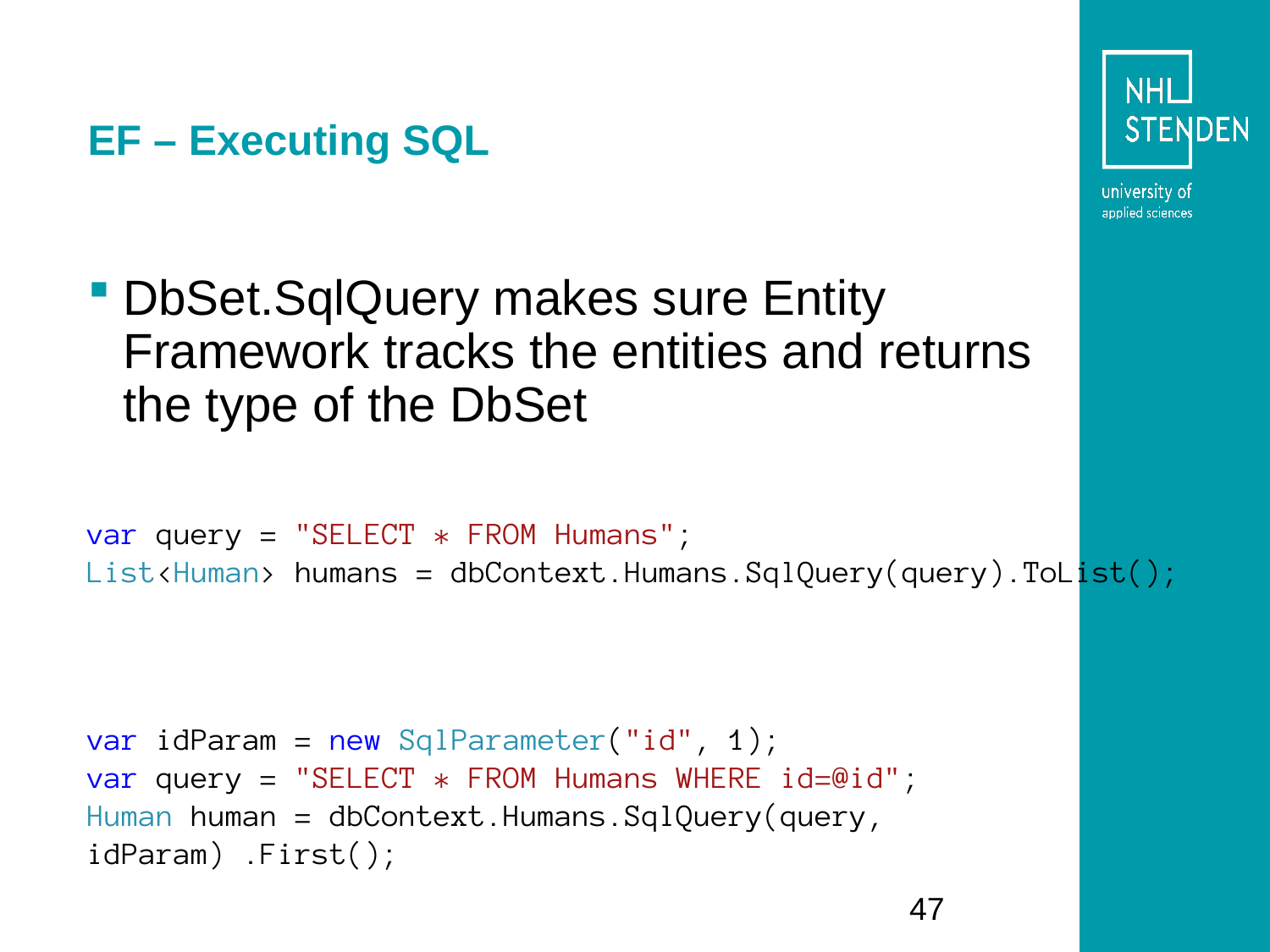

# EF – Executing SQL
DbSet.SqlQuery makes sure Entity Framework tracks the entities and returns the type of the DbSet
var query = "SELECT * FROM Humans";
List<Human> humans = dbContext.Humans.SqlQuery(query).ToList();
var idParam = new SqlParameter("id", 1);
var query = "SELECT * FROM Humans WHERE id=@id";
Human human = dbContext.Humans.SqlQuery(query, idParam) .First();
47